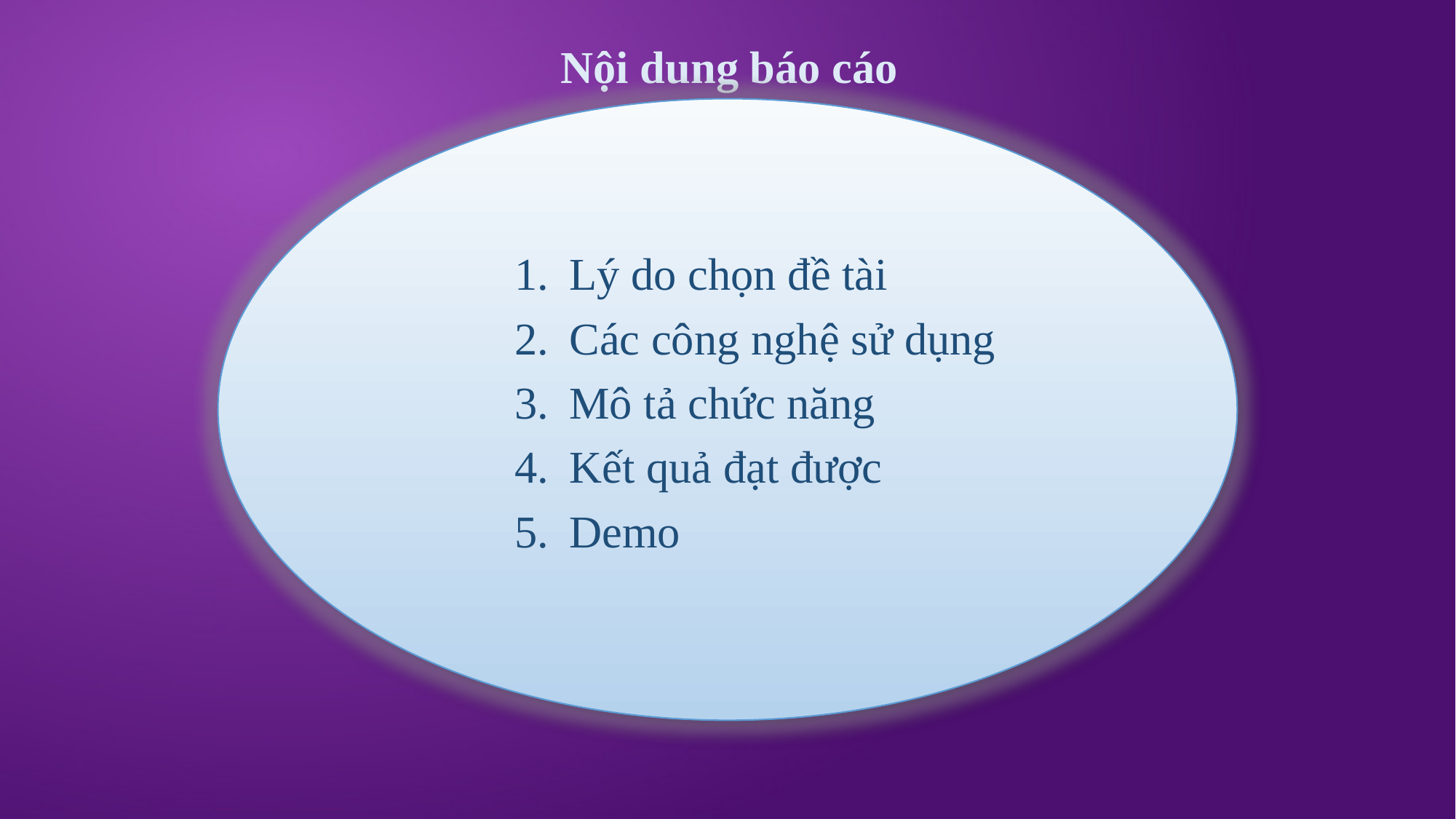

# Nội dung báo cáo

Lý do chọn đề tài
Các công nghệ sử dụng
Mô tả chức năng
Kết quả đạt được
Demo